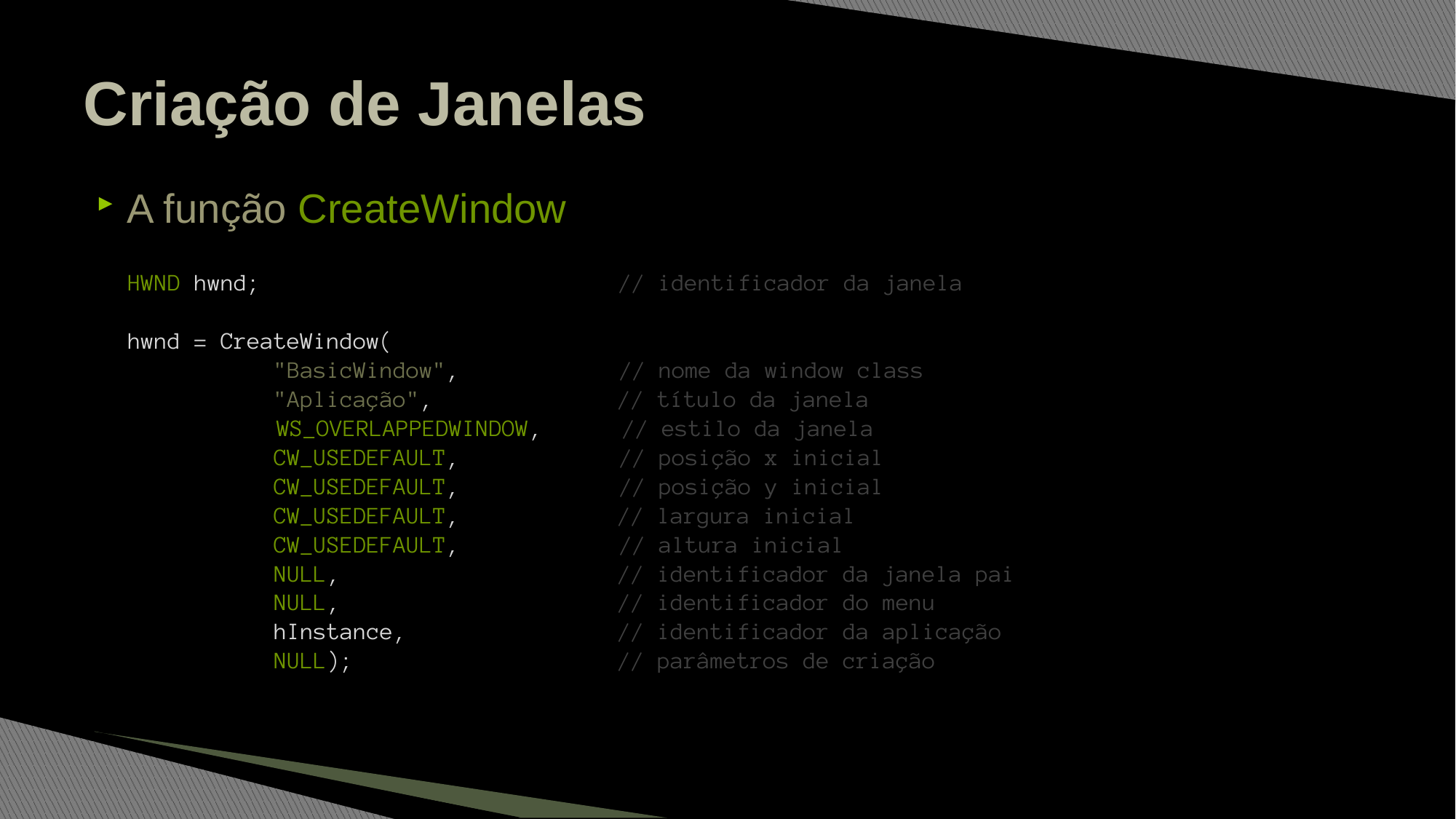

# Criação de Janelas
A função CreateWindow
HWND hwnd;                           // identificador da janela
hwnd = CreateWindow(
           "BasicWindow",            // nome da window class
           "Aplicação",  	    // título da janela
	   WS_OVERLAPPEDWINDOW,      // estilo da janela
           CW_USEDEFAULT,            // posição x inicial
           CW_USEDEFAULT,            // posição y inicial
           CW_USEDEFAULT,    	    // largura inicial
           CW_USEDEFAULT,            // altura inicial
           NULL,          	    // identificador da janela pai
           NULL,          	    // identificador do menu
           hInstance,     	    // identificador da aplicação
           NULL); 		    // parâmetros de criação